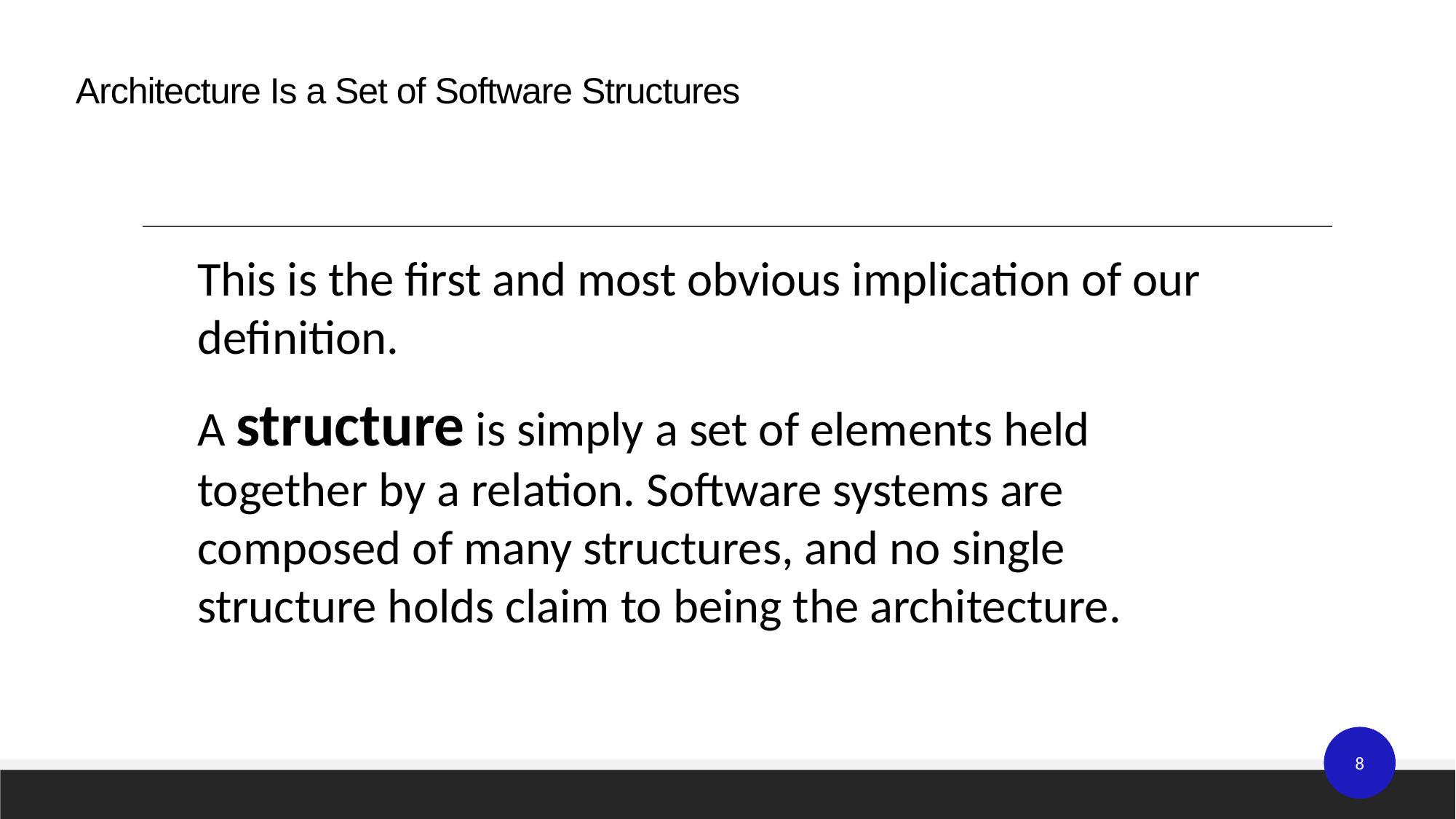

# Architecture Is a Set of Software Structures

This is the first and most obvious implication of our definition.
A structure is simply a set of elements held together by a relation. Software systems are composed of many structures, and no single structure holds claim to being the architecture.